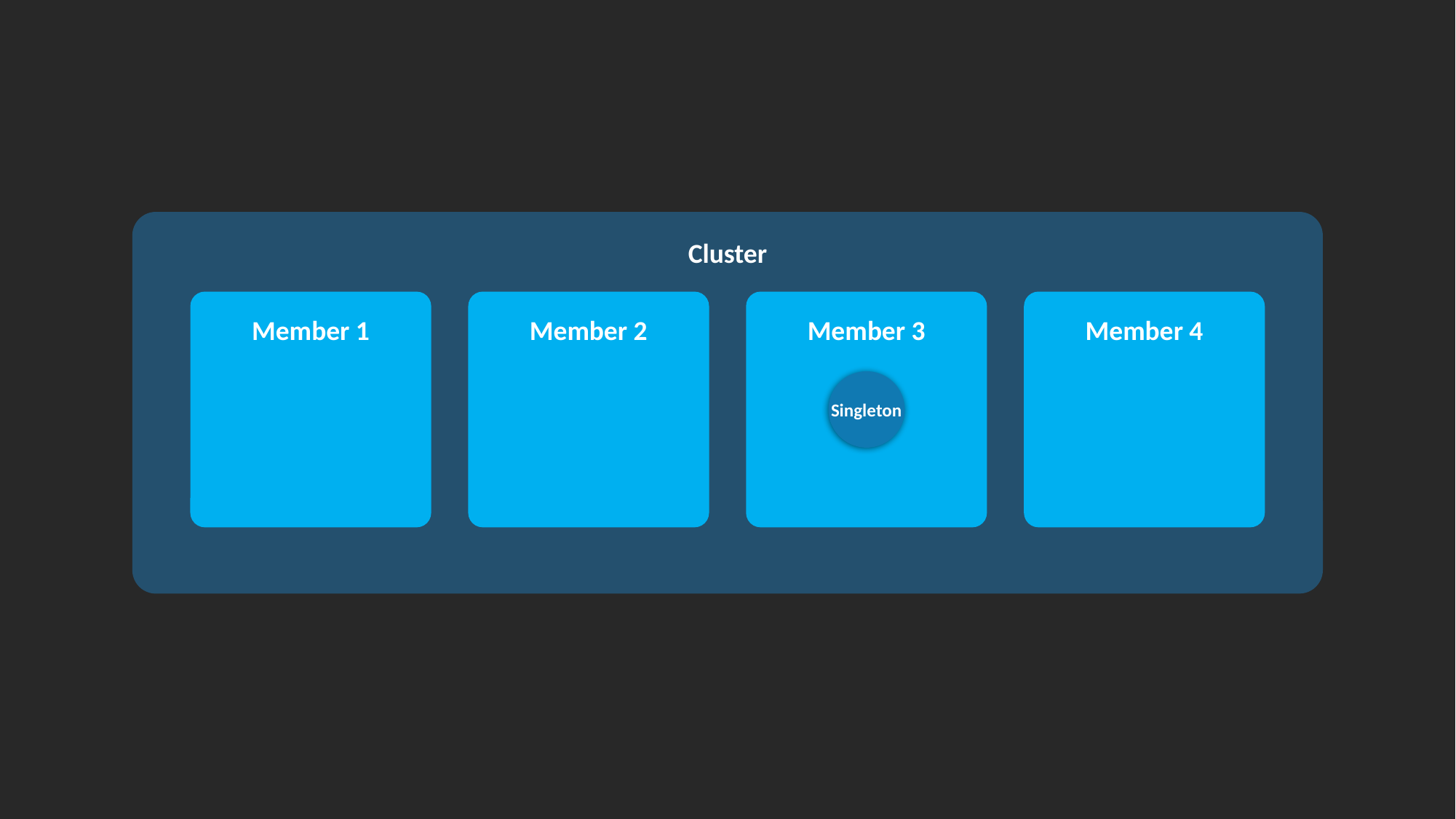

Cluster
Member 1
Member 2
Member 3
Member 4
Singleton